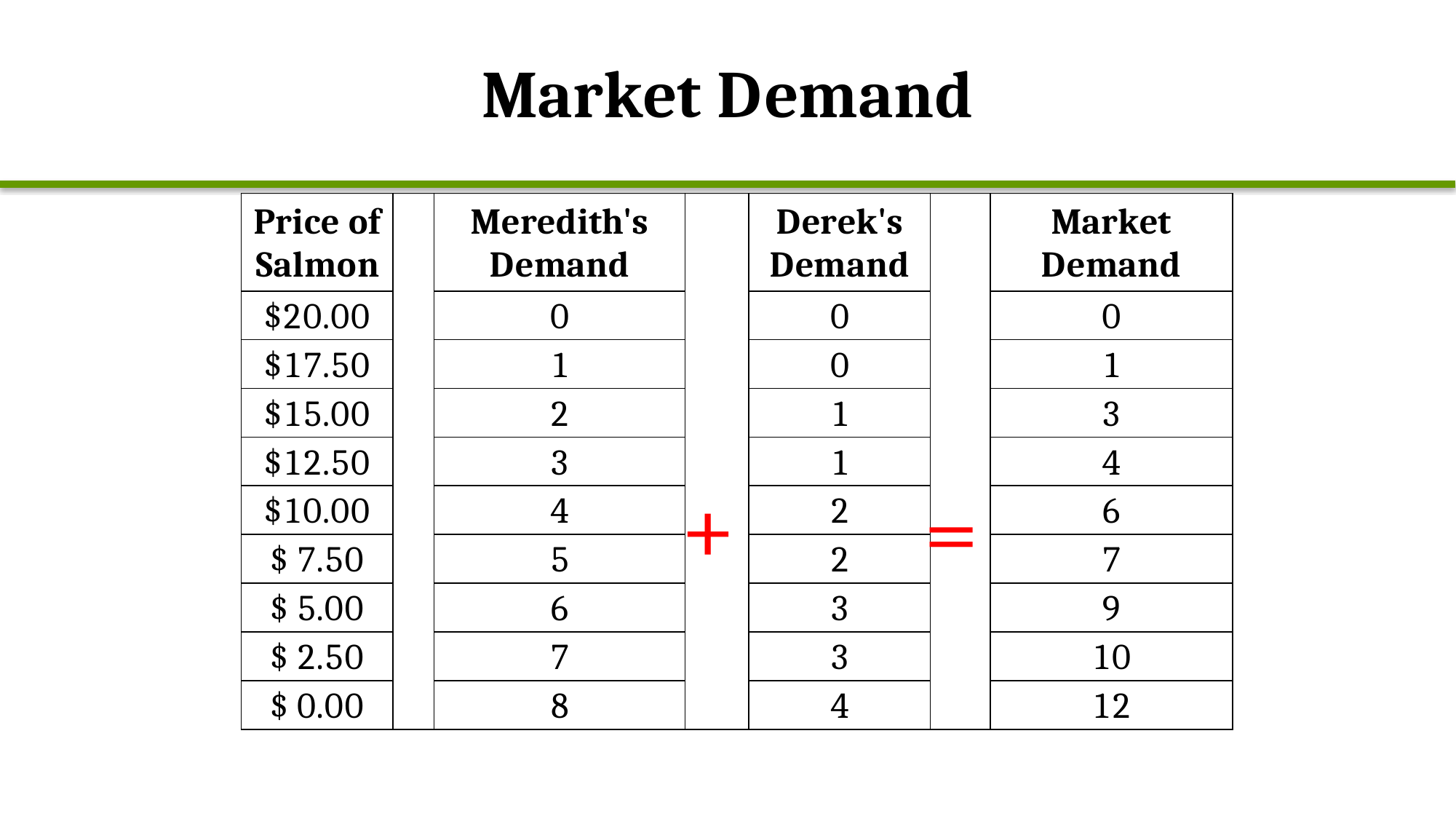

# Market Demand
| Price of Salmon |  | Meredith's Demand |  | Derek's Demand |  | Market Demand |
| --- | --- | --- | --- | --- | --- | --- |
| $20.00 |  | 0 |  | 0 |  | 0 |
| $17.50 |  | 1 |  | 0 |  | 1 |
| $15.00 |  | 2 |  | 1 |  | 3 |
| $12.50 |  | 3 |  | 1 |  | 4 |
| $10.00 |  | 4 |  | 2 |  | 6 |
| $ 7.50 |  | 5 |  | 2 |  | 7 |
| $ 5.00 |  | 6 |  | 3 |  | 9 |
| $ 2.50 |  | 7 |  | 3 |  | 10 |
| $ 0.00 |  | 8 |  | 4 |  | 12 |
+
=